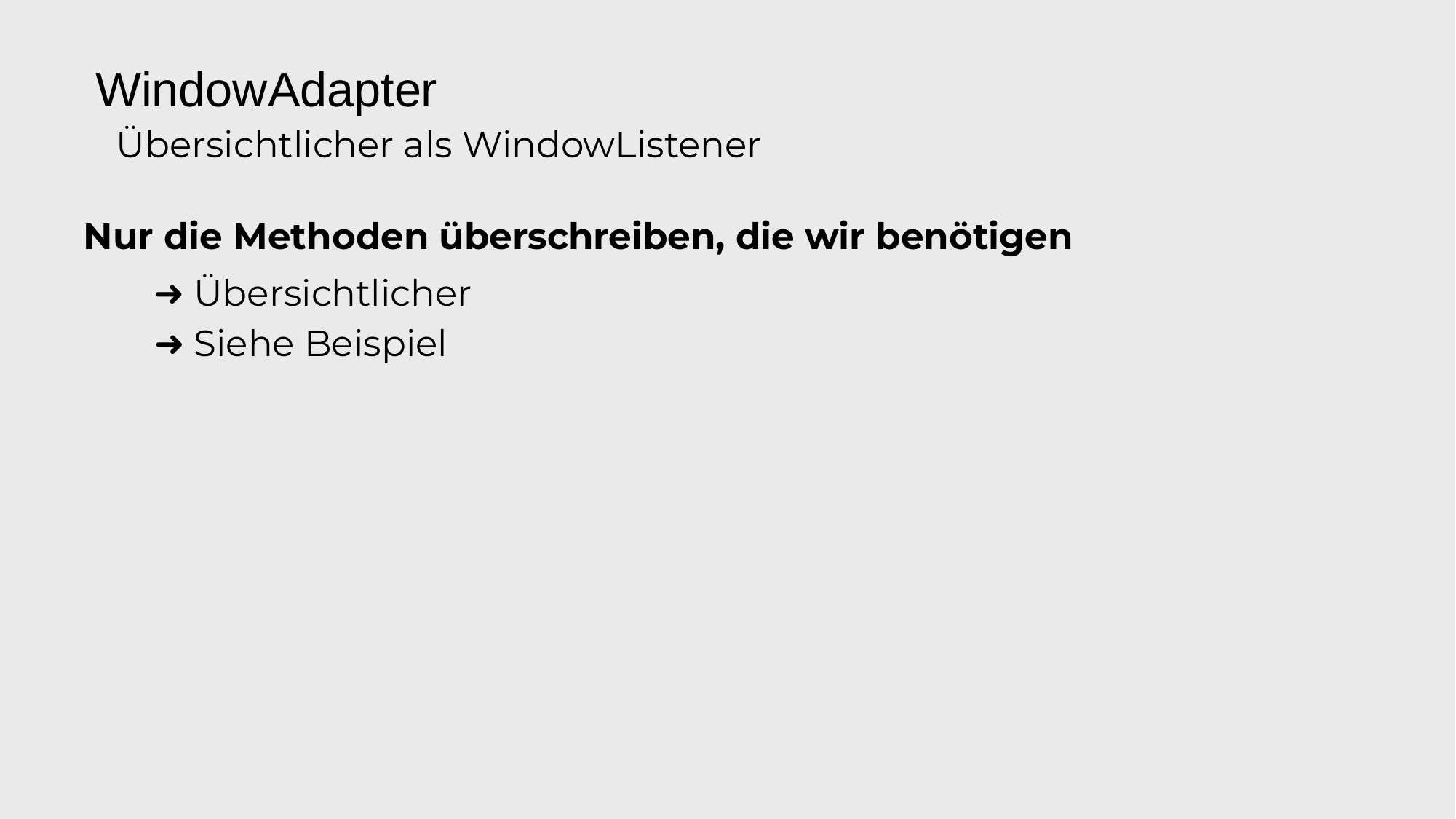

WindowAdapter
Übersichtlicher als WindowListener
Nur die Methoden überschreiben, die wir benötigen
➜ Übersichtlicher
➜ Siehe Beispiel